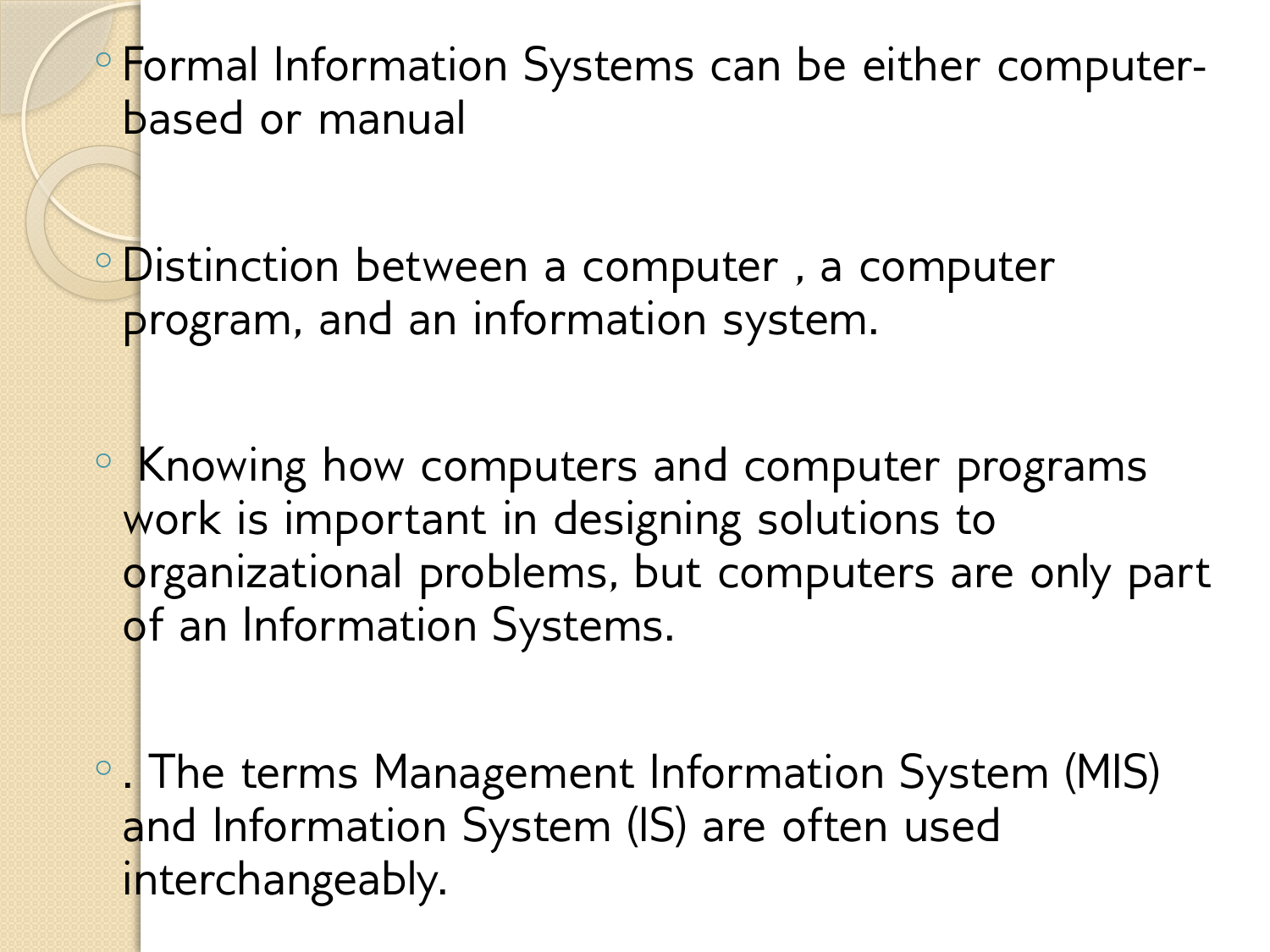

Formal Information Systems can be either computer-based or manual

Distinction between a computer , a computer program, and an information system.

 Knowing how computers and computer programs work is important in designing solutions to organizational problems, but computers are only part of an Information Systems.

. The terms Management Information System (MIS) and Information System (IS) are often used interchangeably.